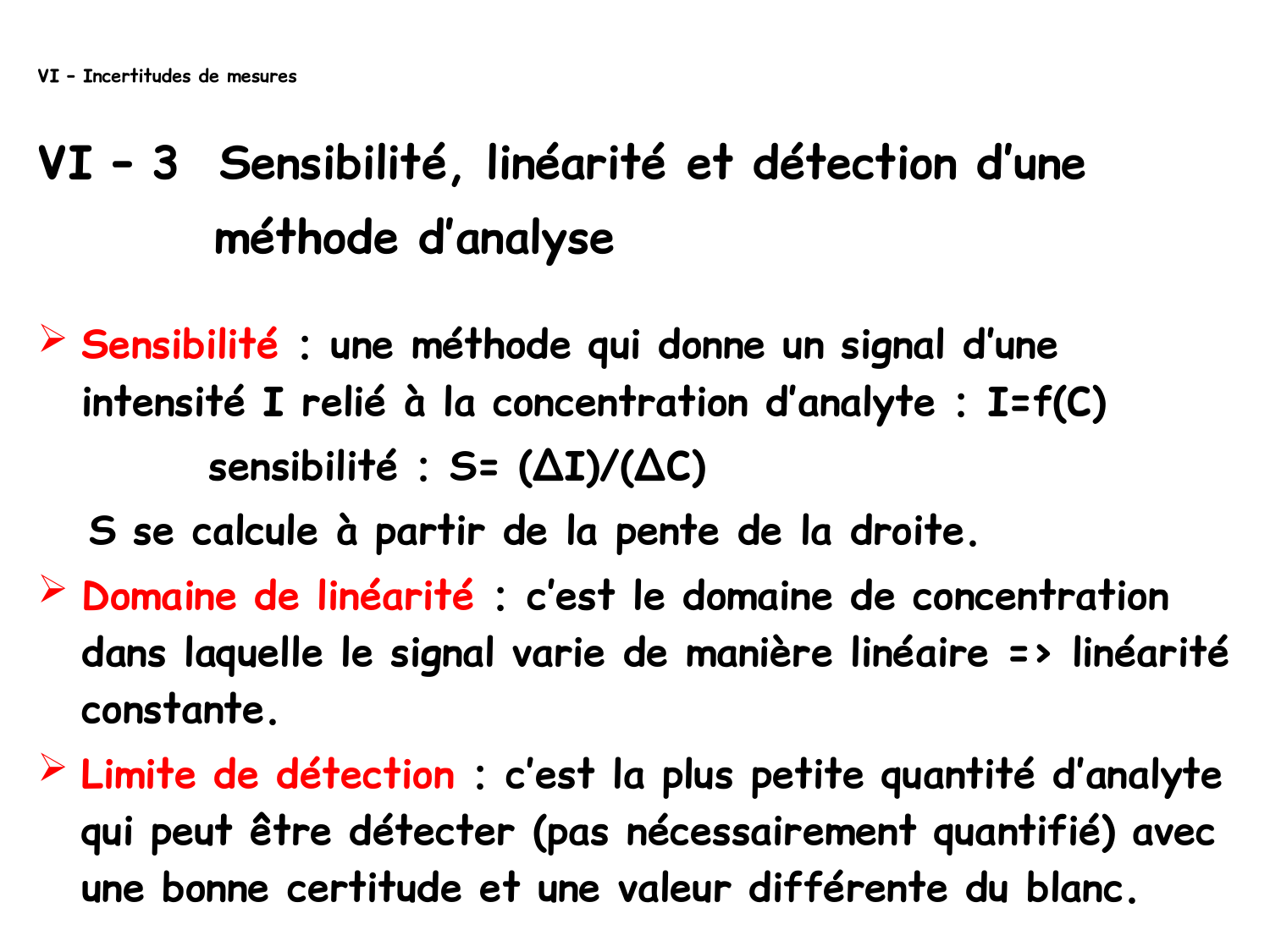

# VI – Incertitudes de mesures
VI – 3  Sensibilité, linéarité et détection d’une
         méthode d’analyse

Sensibilité : une méthode qui donne un signal d’une intensité I relié à la concentration d’analyte : I=f(C)
          sensibilité : S= (∆I)/(∆C)
   S se calcule à partir de la pente de la droite.
Domaine de linéarité : c’est le domaine de concentration dans laquelle le signal varie de manière linéaire => linéarité constante.
Limite de détection : c’est la plus petite quantité d’analyte qui peut être détecter (pas nécessairement quantifié) avec une bonne certitude et une valeur différente du blanc.